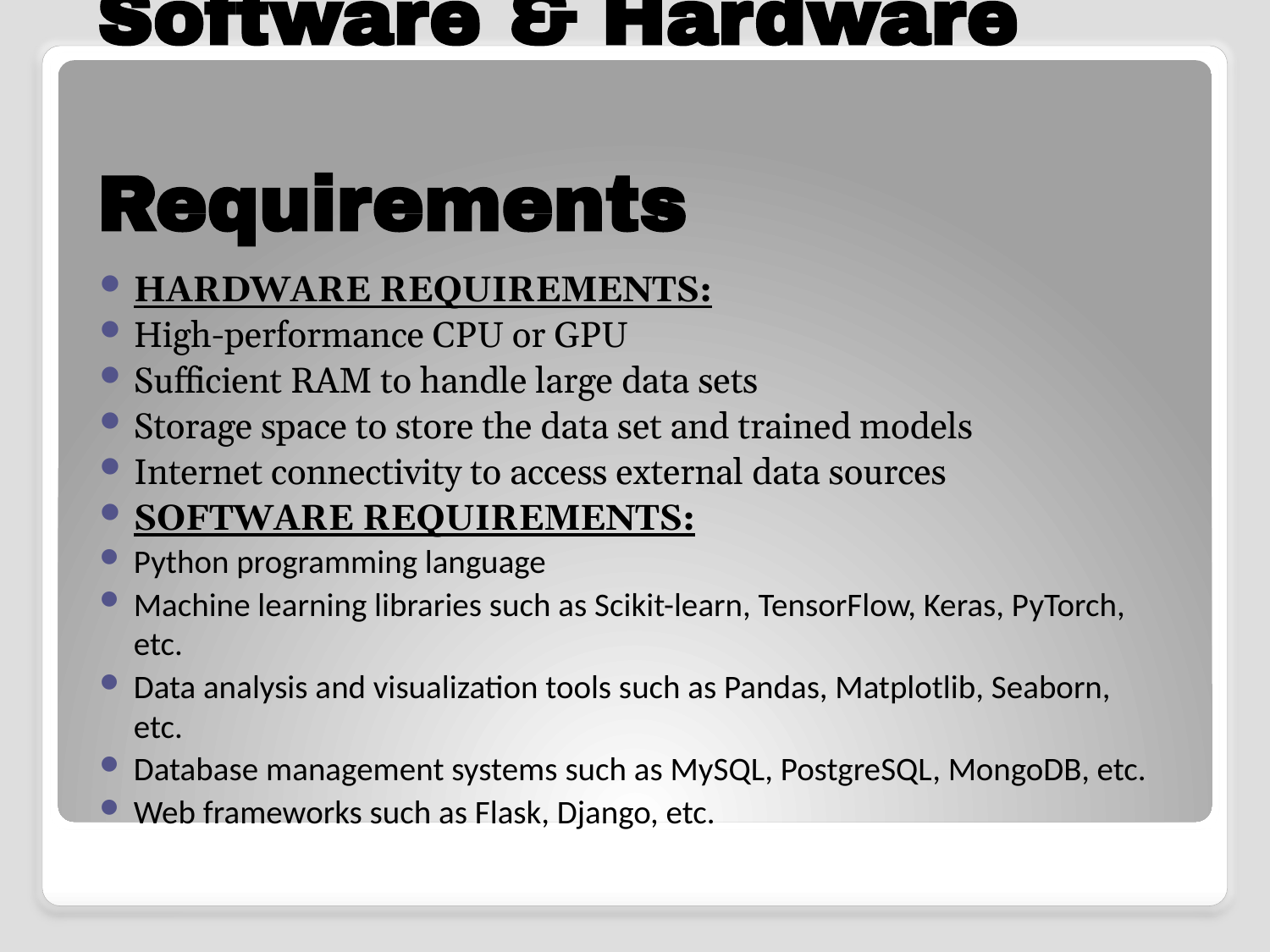

# Software & Hardware                                          Requirements
HARDWARE REQUIREMENTS:
High-performance CPU or GPU
Sufficient RAM to handle large data sets
Storage space to store the data set and trained models
Internet connectivity to access external data sources
SOFTWARE REQUIREMENTS:
Python programming language
Machine learning libraries such as Scikit-learn, TensorFlow, Keras, PyTorch, etc.
Data analysis and visualization tools such as Pandas, Matplotlib, Seaborn, etc.
Database management systems such as MySQL, PostgreSQL, MongoDB, etc.
Web frameworks such as Flask, Django, etc.